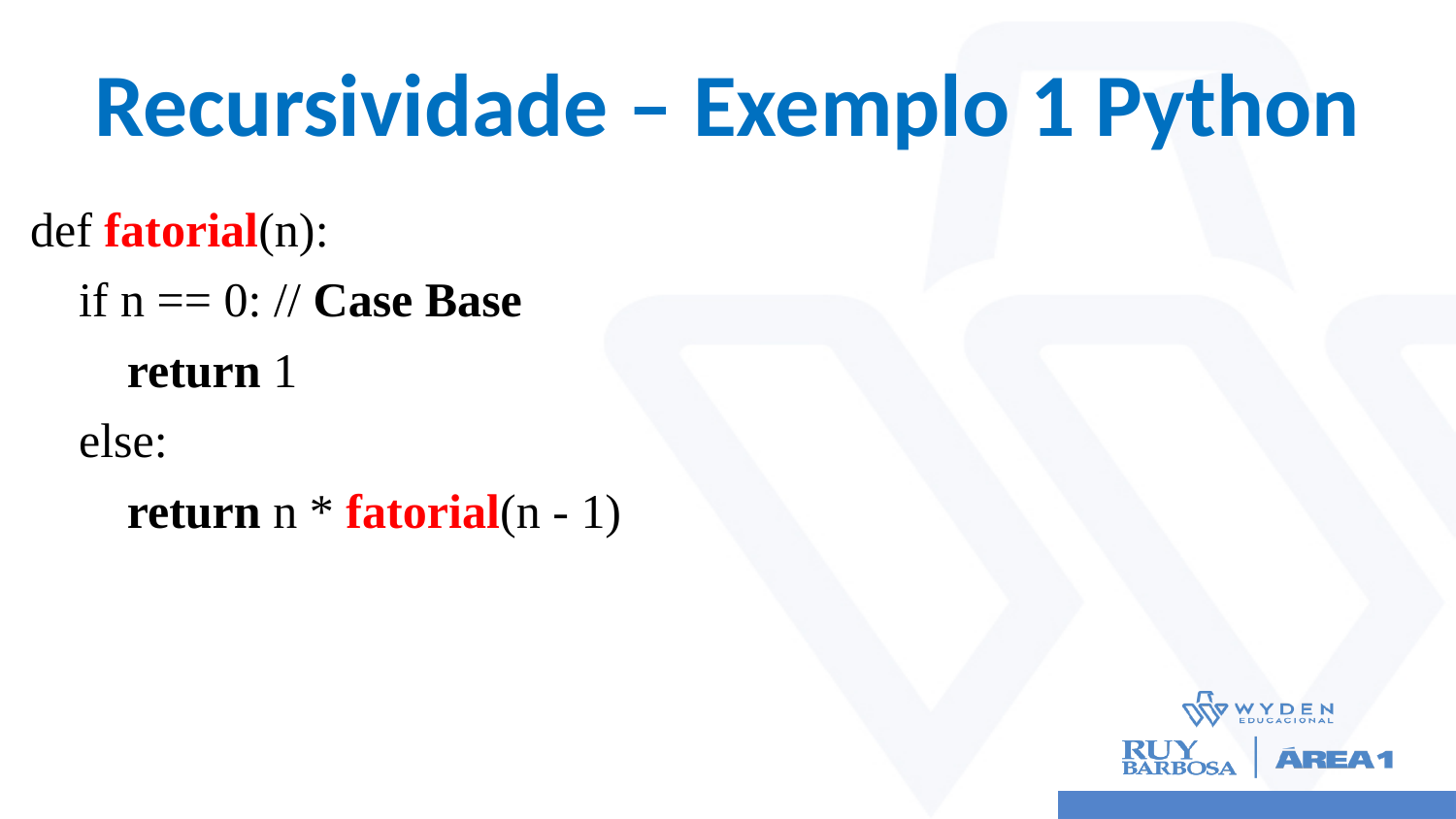

# Recursividade – Exemplo 1 Python
def fatorial(n):
    if n == 0: // Case Base
        return 1
    else:
        return n * fatorial(n - 1)